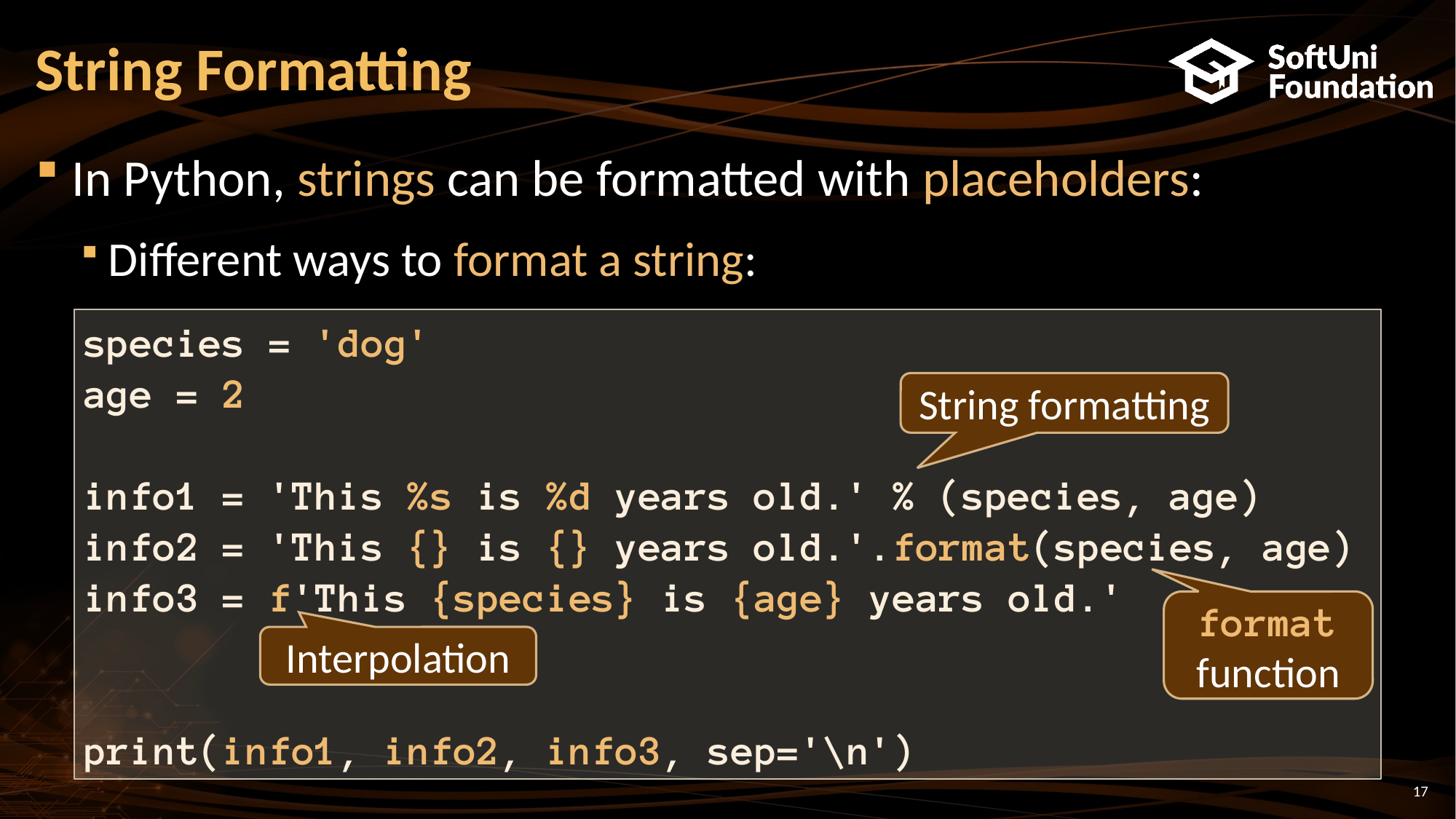

# String Formatting
In Python, strings can be formatted with placeholders:
Different ways to format a string:

species = 'dog'
age = 2

info1 = 'This %s is %d years old.' % (species, age)
info2 = 'This {} is {} years old.'.format(species, age)
info3 = f'This {species} is {age} years old.'

print(info1, info2, info3, sep='\n')
String formatting
format function
Interpolation
17